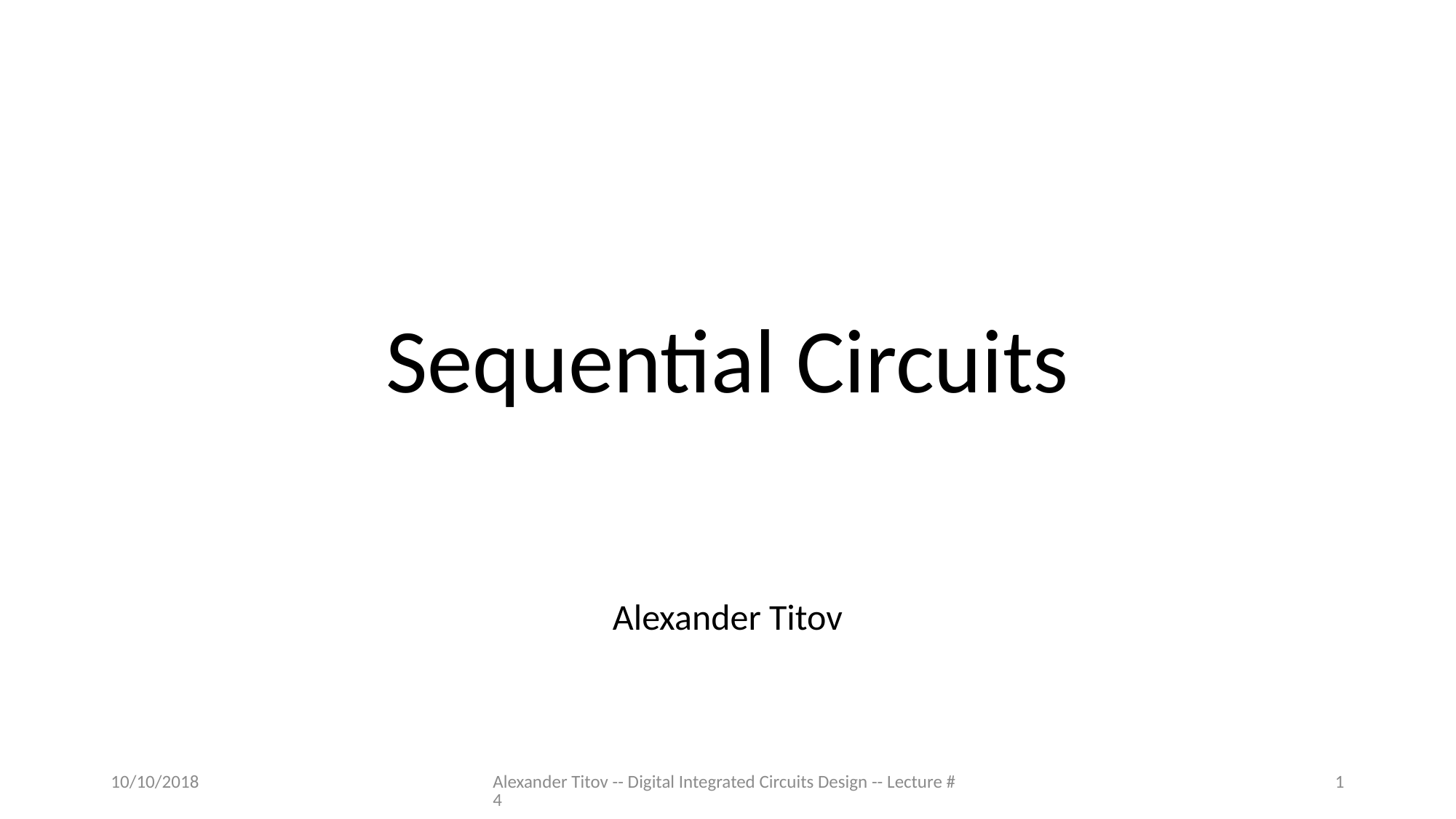

# Sequential Circuits

Alexander Titov
10/10/2018
Alexander Titov -- Digital Integrated Circuits Design -- Lecture #4
1